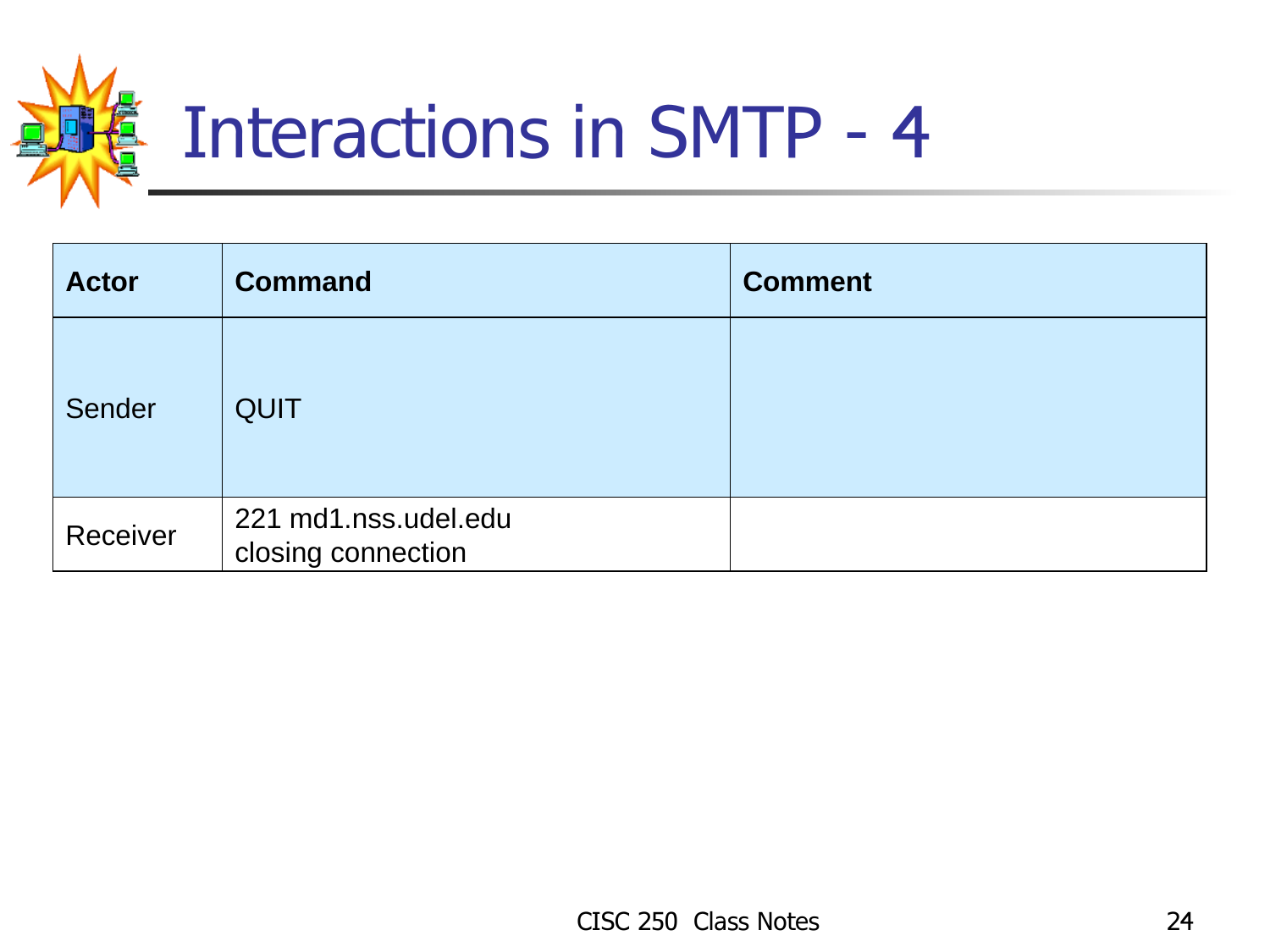

# Interactions in SMTP - 4
Actor
Command
Comment
Sender
QUIT

Receiver
221 md1.nss.udel.edu
closing connection

CISC 250  Class Notes
24